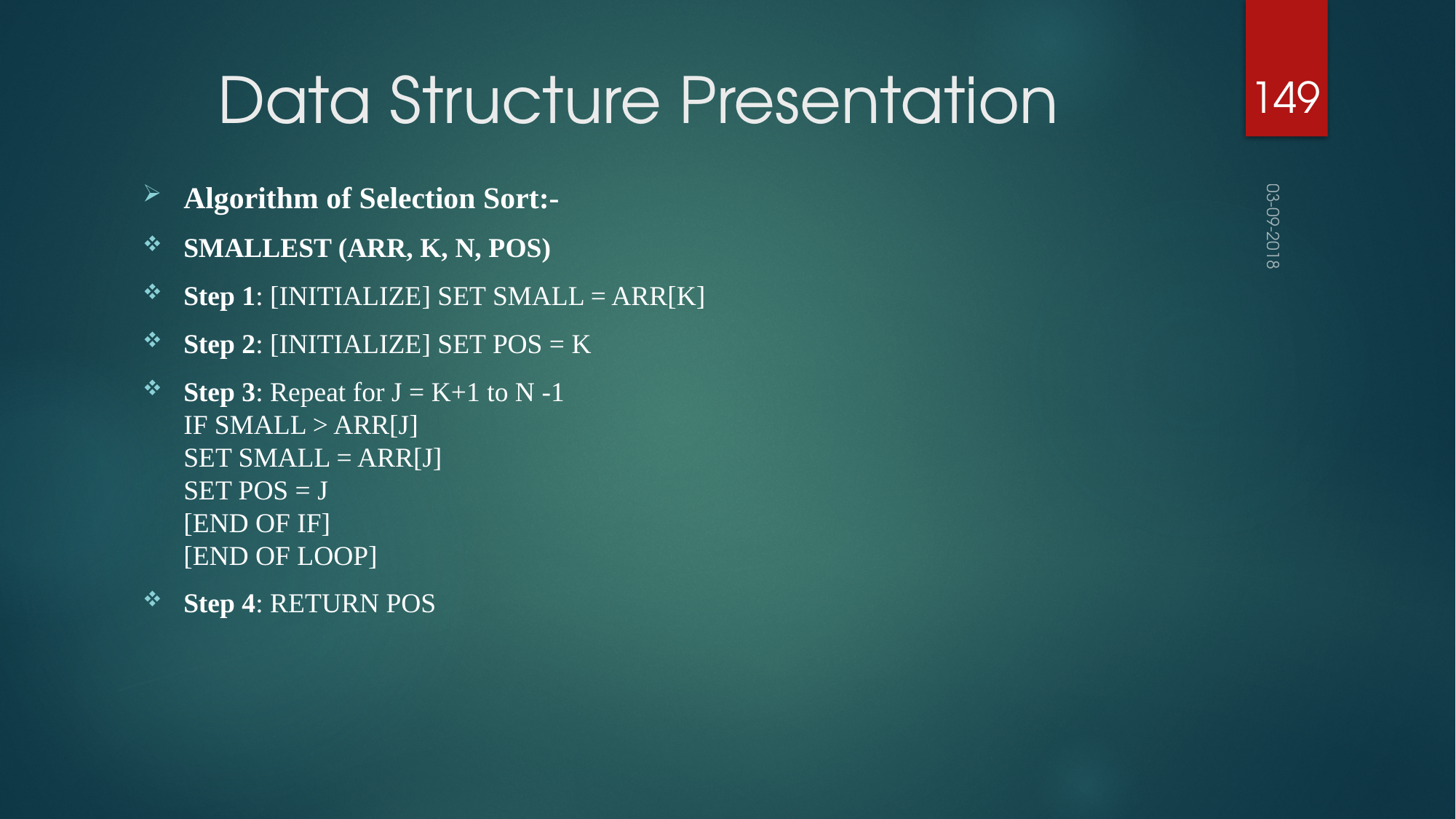

149
# Data Structure Presentation
Algorithm of Selection Sort:-
SMALLEST (ARR, K, N, POS)
Step 1: [INITIALIZE] SET SMALL = ARR[K]
Step 2: [INITIALIZE] SET POS = K
Step 3: Repeat for J = K+1 to N -1
IF SMALL > ARR[J]
SET SMALL = ARR[J]
SET POS = J
[END OF IF]
[END OF LOOP]
Step 4: RETURN POS

03-09-2018